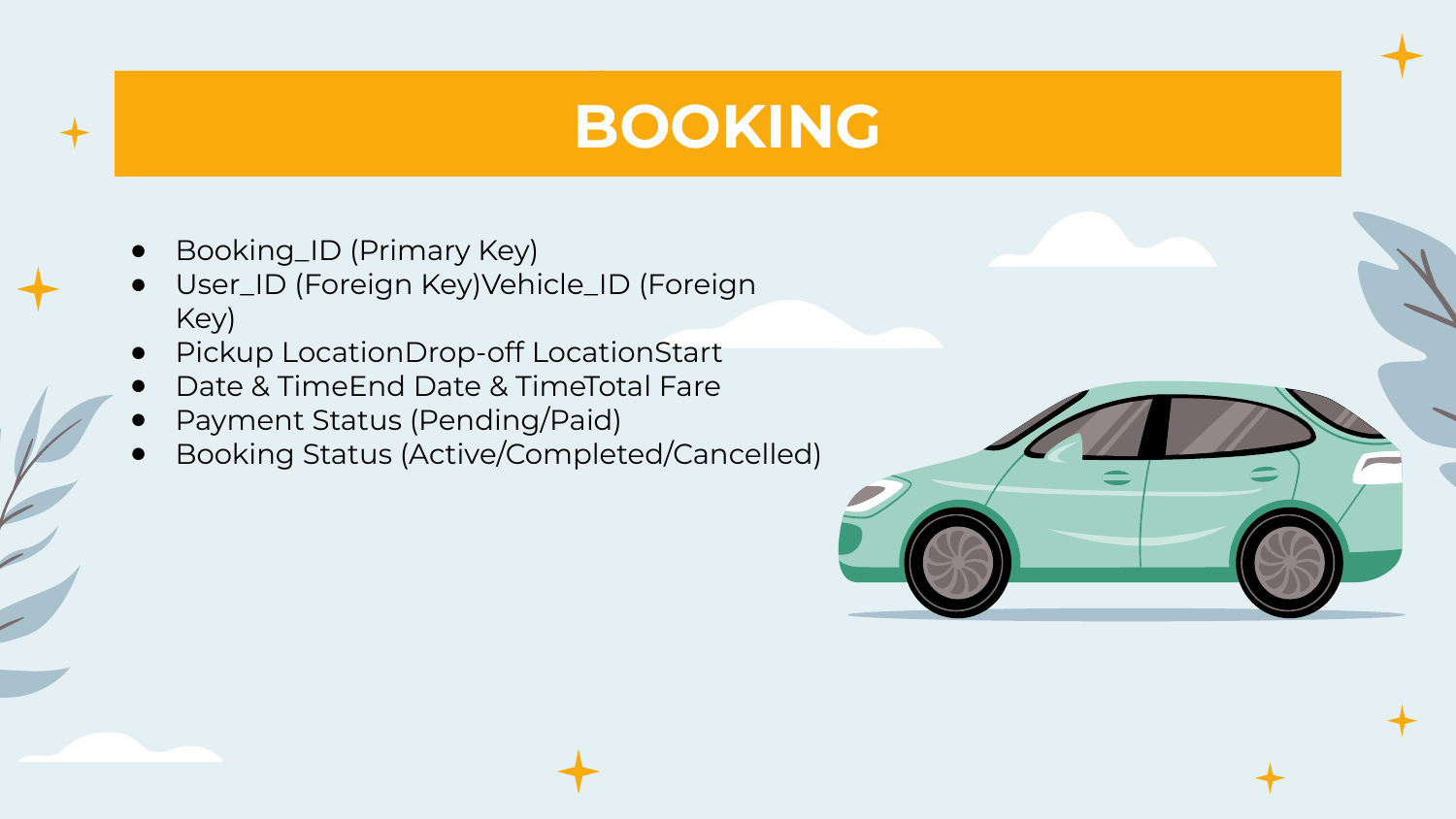

# BOOKING

Booking_ID (Primary Key)
User_ID (Foreign Key)Vehicle_ID (Foreign Key)
Pickup LocationDrop-off LocationStart
Date & TimeEnd Date & TimeTotal Fare
Payment Status (Pending/Paid)
Booking Status (Active/Completed/Cancelled)